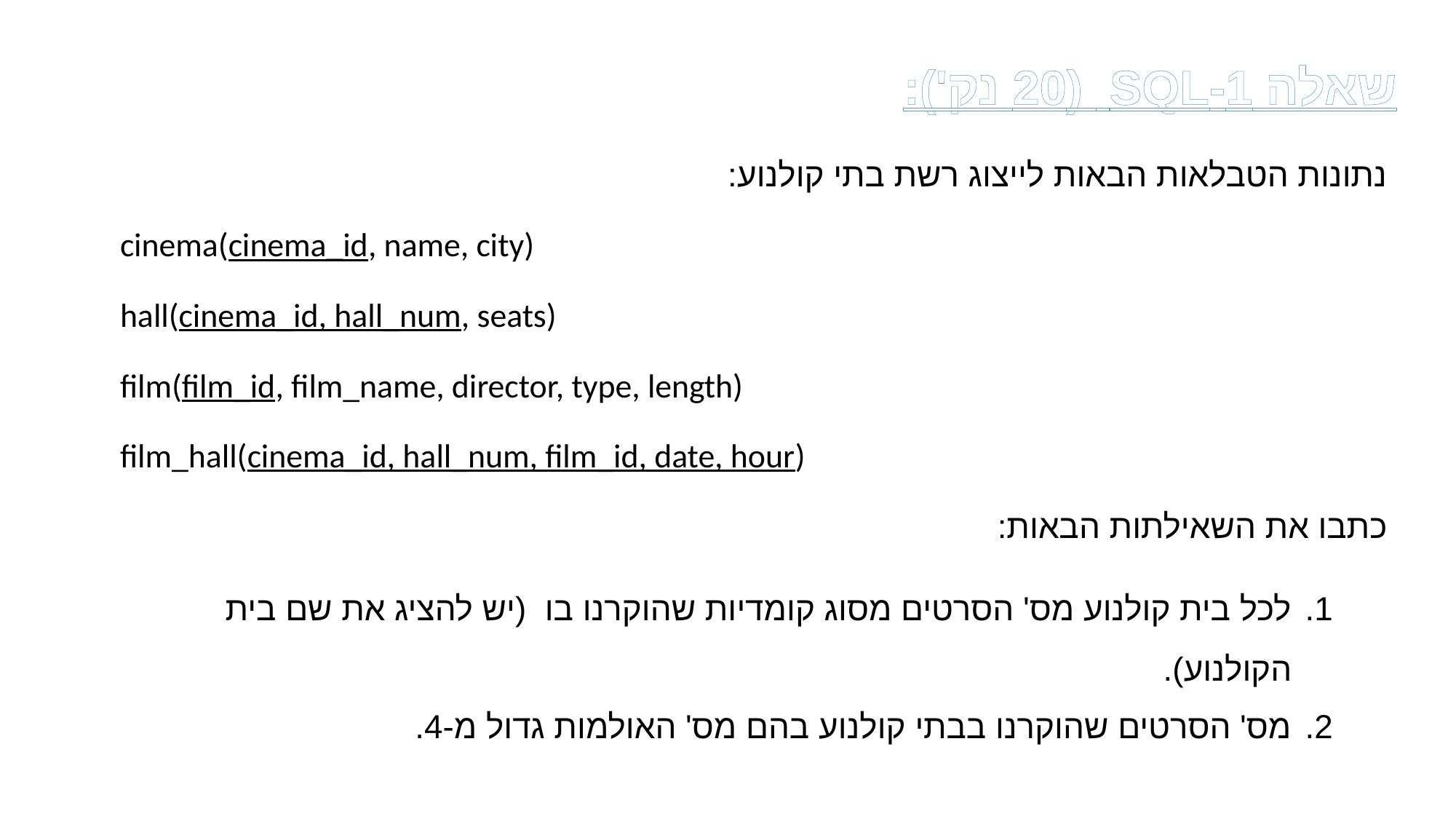

שאלה 1-SQL  (20 נק'):
נתונות הטבלאות הבאות לייצוג רשת בתי קולנוע:
cinema(cinema_id, name, city)
hall(cinema_id, hall_num, seats)
film(film_id, film_name, director, type, length)
film_hall(cinema_id, hall_num, film_id, date, hour)
כתבו את השאילתות הבאות:
לכל בית קולנוע מס' הסרטים מסוג קומדיות שהוקרנו בו  (יש להציג את שם בית הקולנוע).
מס' הסרטים שהוקרנו בבתי קולנוע בהם מס' האולמות גדול מ-4.